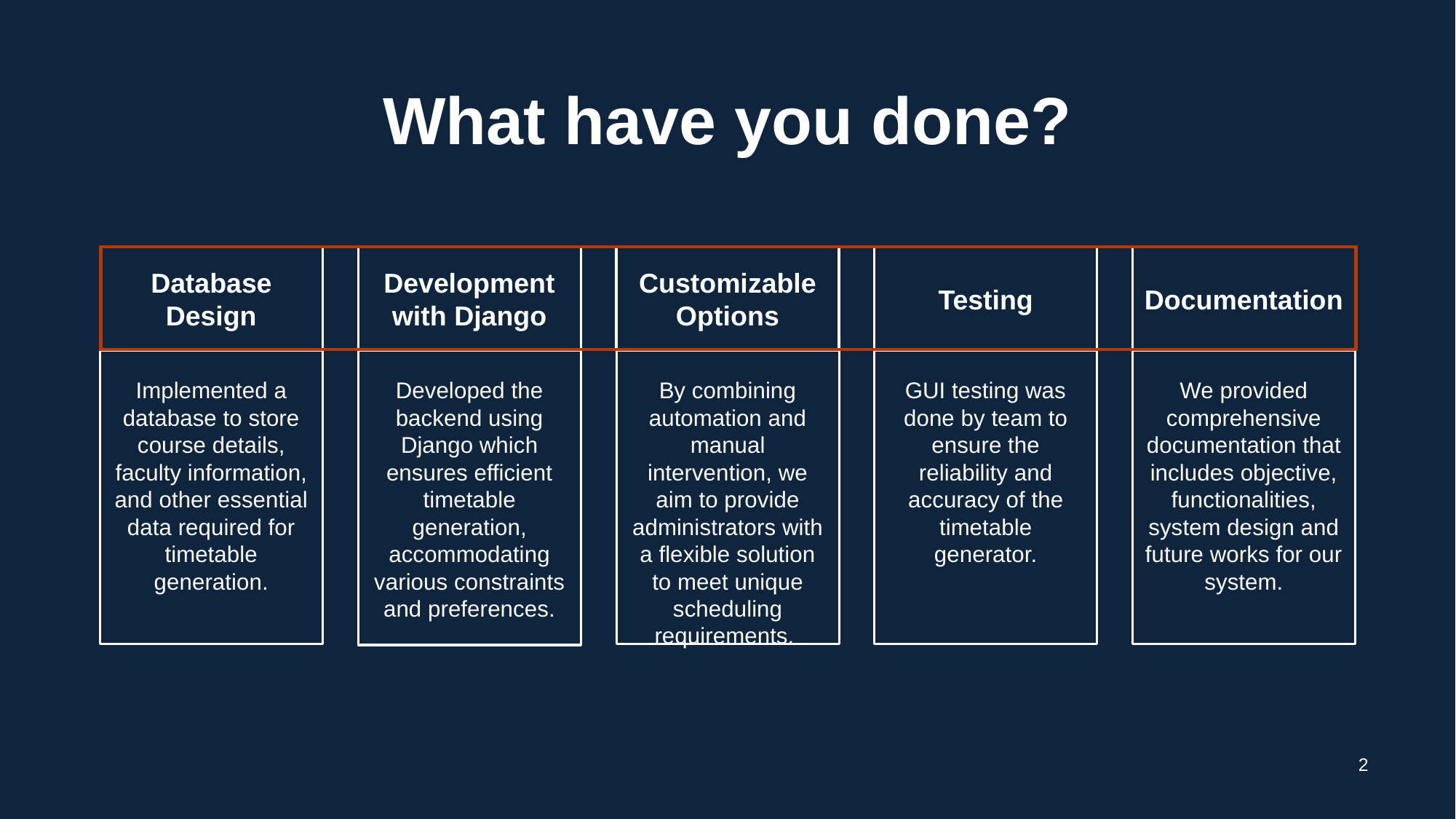

# What have you done?

Database Design
Development with Django
Customizable Options
Testing
Documentation
Implemented a database to store course details, faculty information, and other essential data required for timetable generation.
Developed the backend using Django which ensures efficient timetable generation, accommodating various constraints and preferences.
By combining automation and manual intervention, we aim to provide administrators with a flexible solution to meet unique scheduling requirements.
GUI testing was done by team to ensure the reliability and accuracy of the timetable generator.
We provided comprehensive documentation that includes objective, functionalities, system design and future works for our system.
2